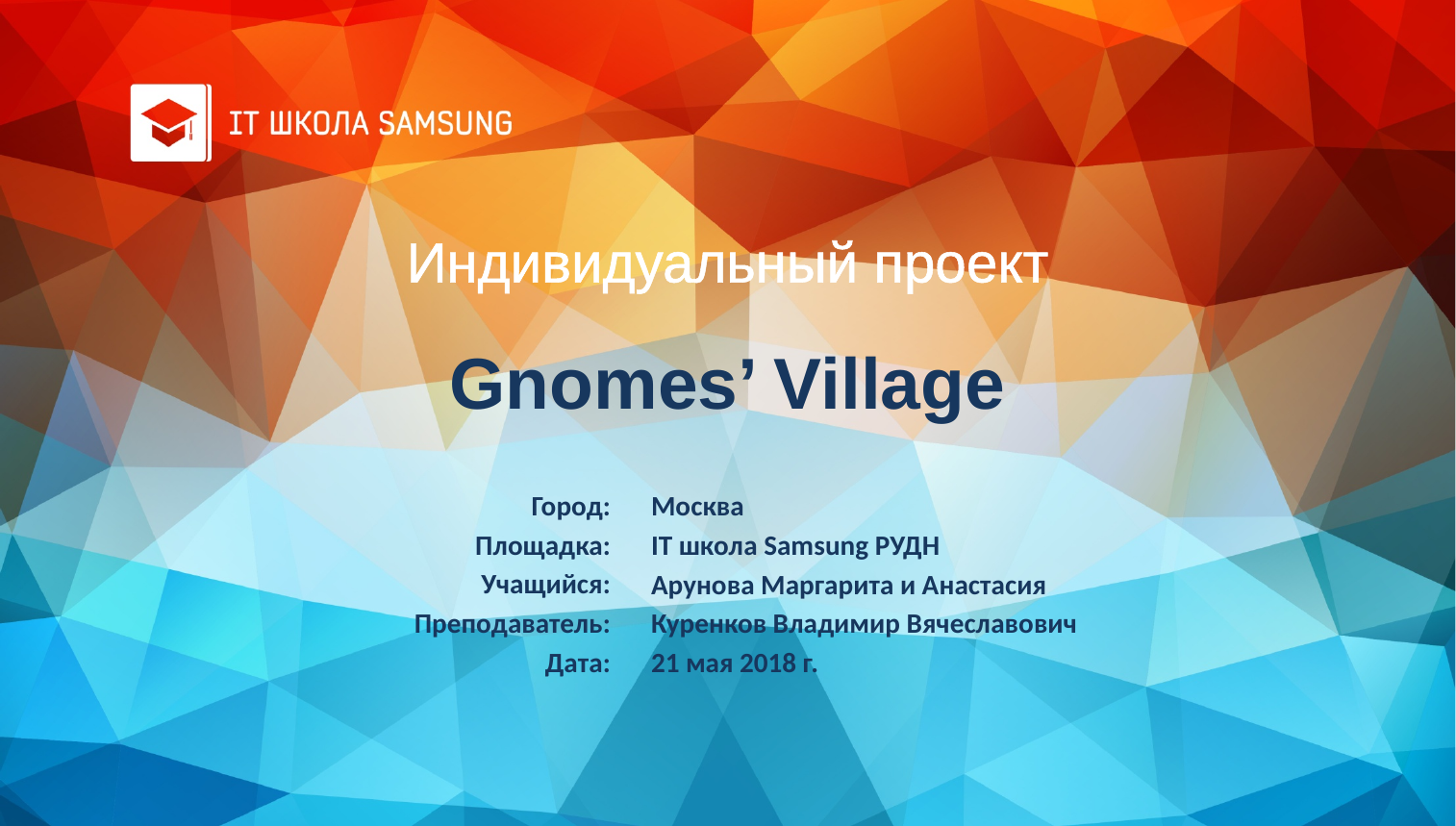

Индивидуальный проект
Gnomes’ Village
Город:
Площадка:
Учащийся:
Преподаватель:
Дата:
Москва
IT школа Samsung РУДН
Арунова Маргарита и Анастасия
Куренков Владимир Вячеславович
21 мая 2018 г.